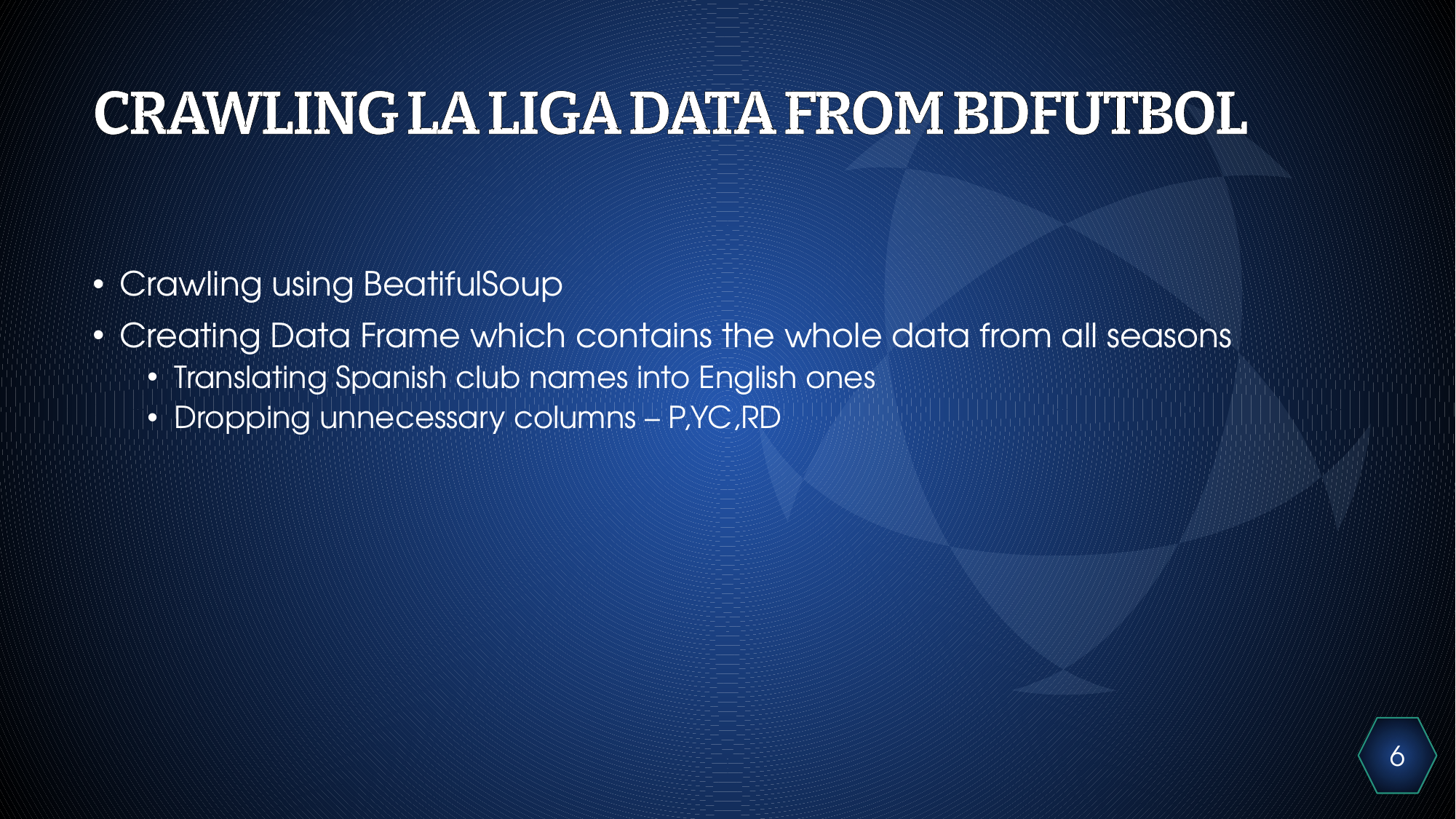

# CRAWLING LA LIGA DATA FROM BDFUTBOL
Crawling using BeatifulSoup
Creating Data Frame which contains the whole data from all seasons
Translating Spanish club names into English ones
Dropping unnecessary columns – P,YC,RD

6